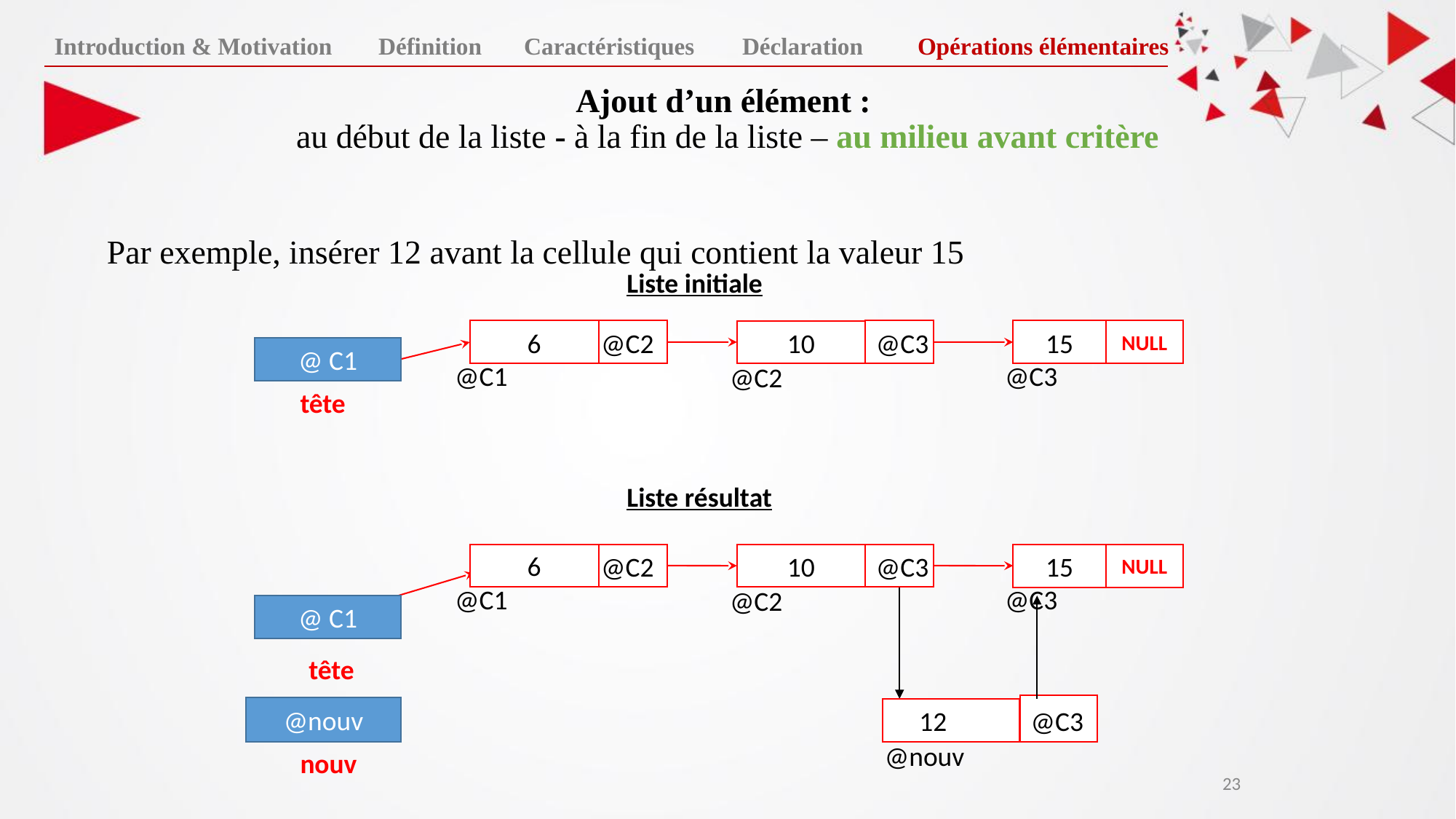

Introduction & Motivation
Définition
Caractéristiques
Déclaration
Opérations élémentaires
# Ajout d’un élément : au début de la liste - à la fin de la liste – au milieu avant critère

Par exemple, insérer 12 avant la cellule qui contient la valeur 15
Liste initiale
@C2
@C3
6
15
NULL

10
@ C1
@C1
@C3
@C2
tête
Liste résultat
@C2
@C3
6
15
NULL

10
@C1
@C3
@C2
@ C1
tête

@nouv

12
@C3
@nouv
nouv
23